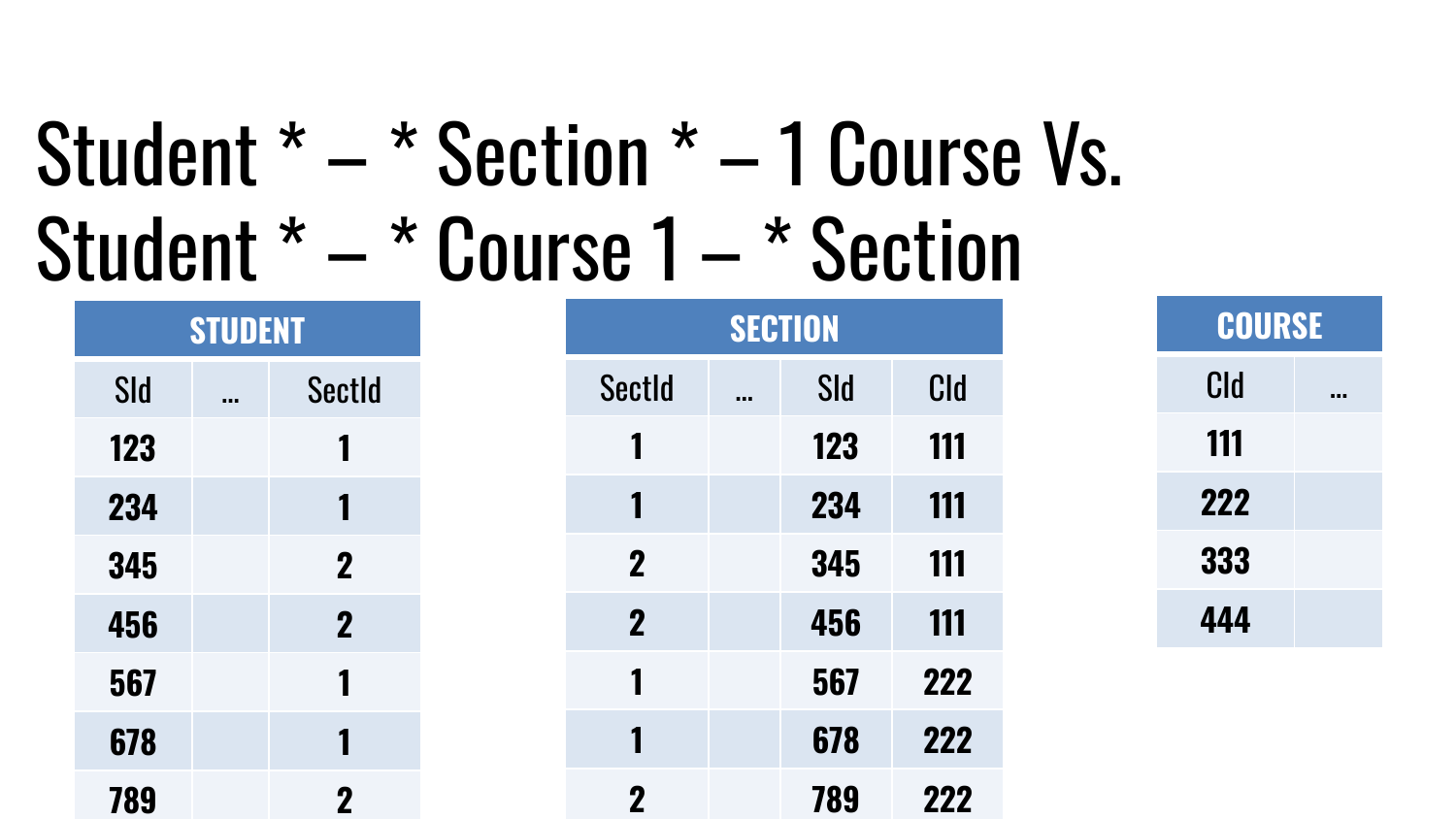

#
Student * – * Section * – 1 Course Vs.
Student * – * Course 1 – * Section

| COURSE |  |
| --- | --- |
| CId | … |
| 111 |  |
| 222 |  |
| 333 |  |
| 444 |  |
| SECTION |  |  |  |
| --- | --- | --- | --- |
| SectId | … | SId | CId |
| 1 |  | 123 | 111 |
| 1 |  | 234 | 111 |
| 2 |  | 345 | 111 |
| 2 |  | 456 | 111 |
| 1 |  | 567 | 222 |
| 1 |  | 678 | 222 |
| 2 |  | 789 | 222 |
| 2 |  | 890 | 222 |
| STUDENT |  |  |
| --- | --- | --- |
| SId | … | SectId |
| 123 |  | 1 |
| 234 |  | 1 |
| 345 |  | 2 |
| 456 |  | 2 |
| 567 |  | 1 |
| 678 |  | 1 |
| 789 |  | 2 |
| 890 |  | 2 |